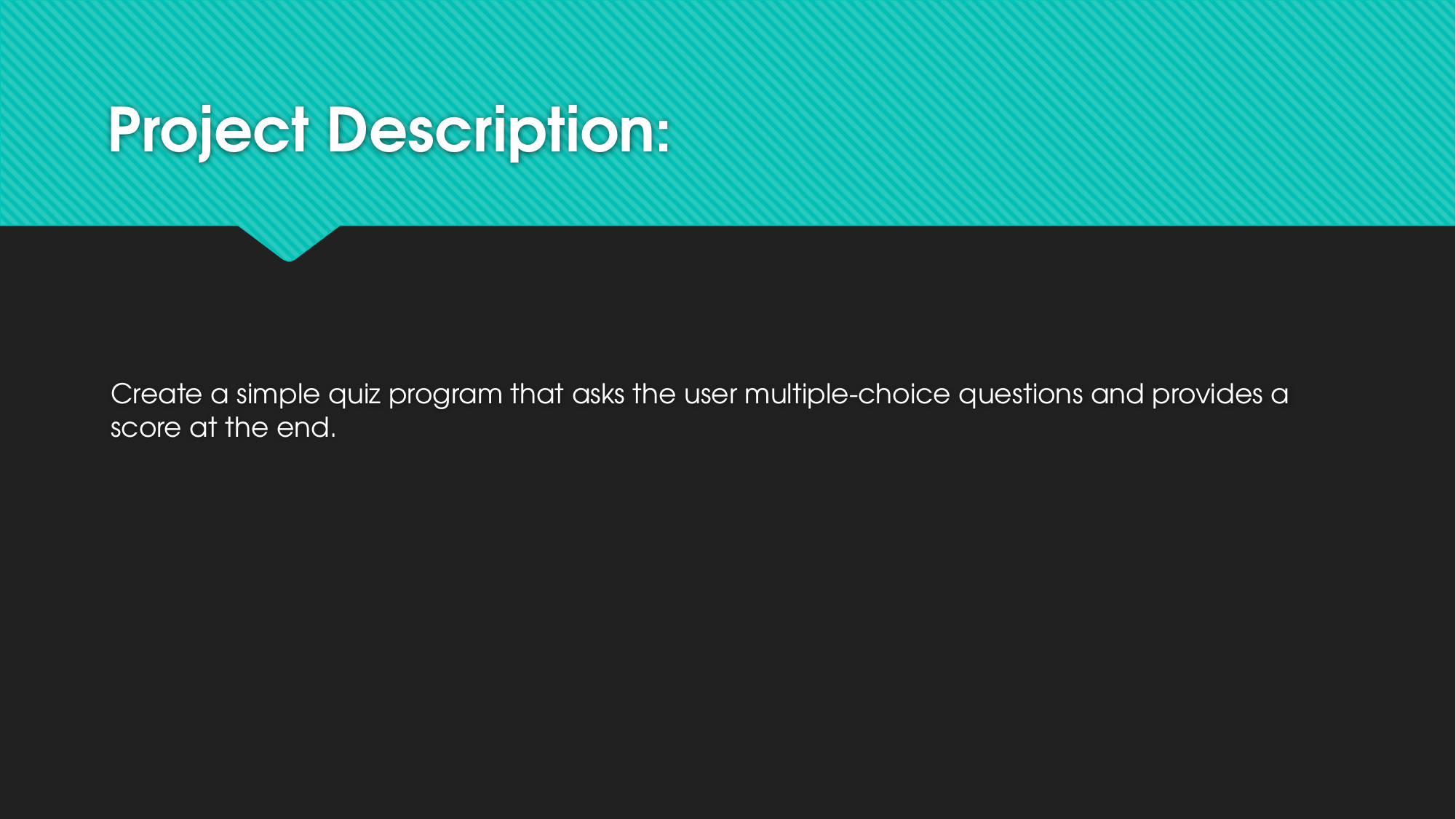

# Project Description:
Create a simple quiz program that asks the user multiple-choice questions and provides a score at the end.